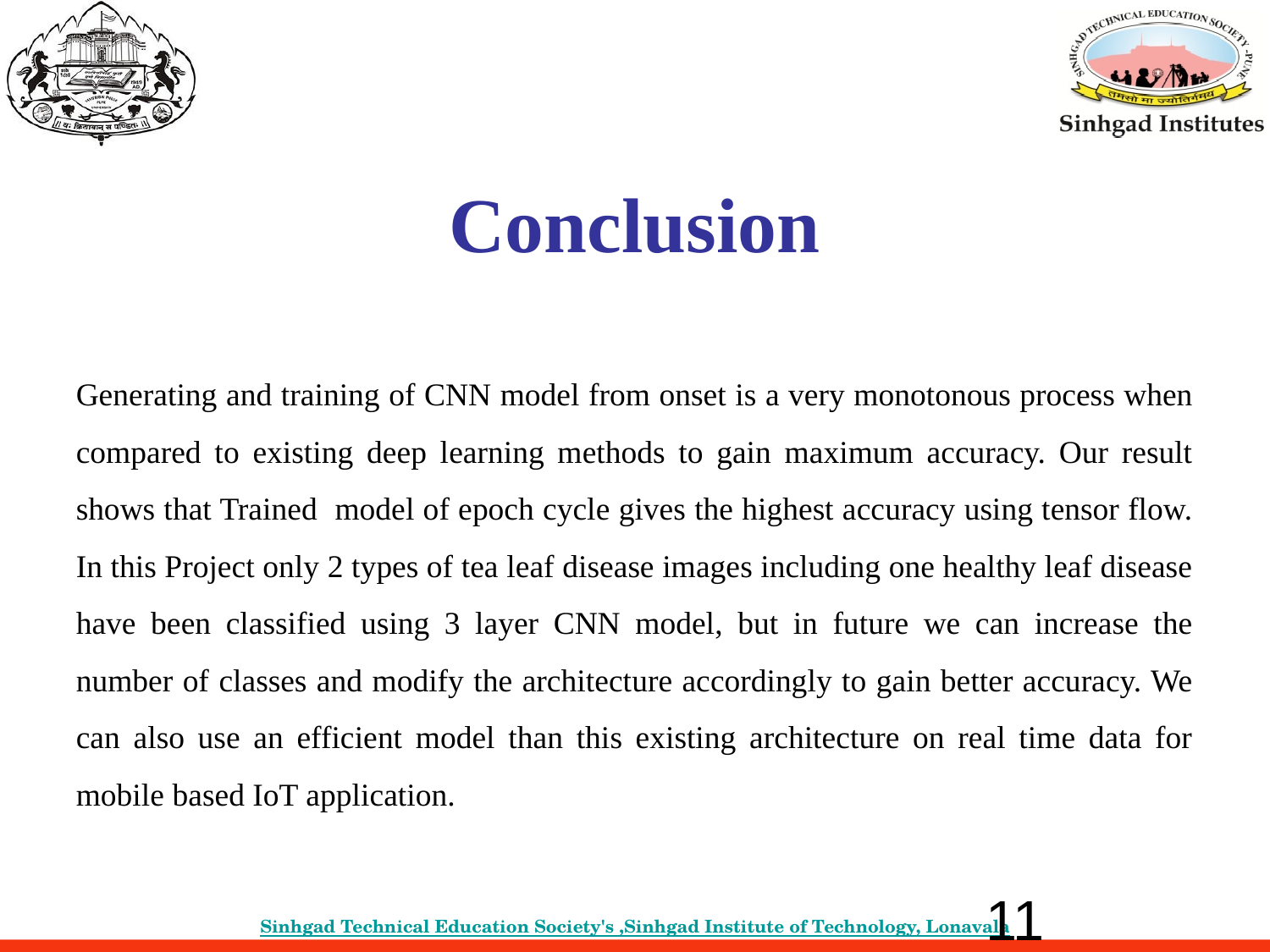

Conclusion
Generating and training of CNN model from onset is a very monotonous process when compared to existing deep learning methods to gain maximum accuracy. Our result shows that Trained  model of epoch cycle gives the highest accuracy using tensor flow. In this Project only 2 types of tea leaf disease images including one healthy leaf disease have been classified using 3 layer CNN model, but in future we can increase the number of classes and modify the architecture accordingly to gain better accuracy. We can also use an efficient model than this existing architecture on real time data for mobile based IoT application.
11